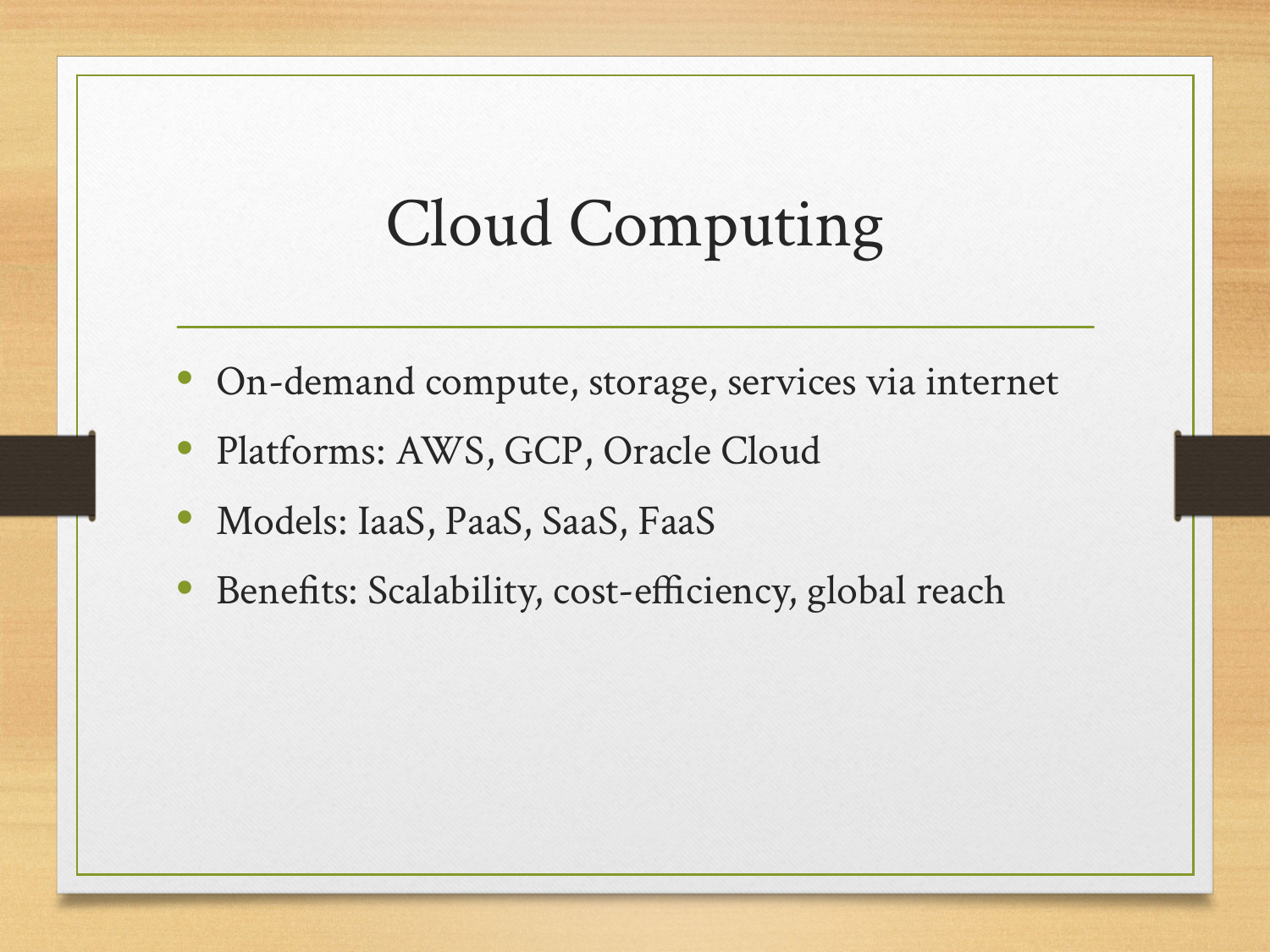

# Cloud Computing
On-demand compute, storage, services via internet
Platforms: AWS, GCP, Oracle Cloud
Models: IaaS, PaaS, SaaS, FaaS
Benefits: Scalability, cost-efficiency, global reach